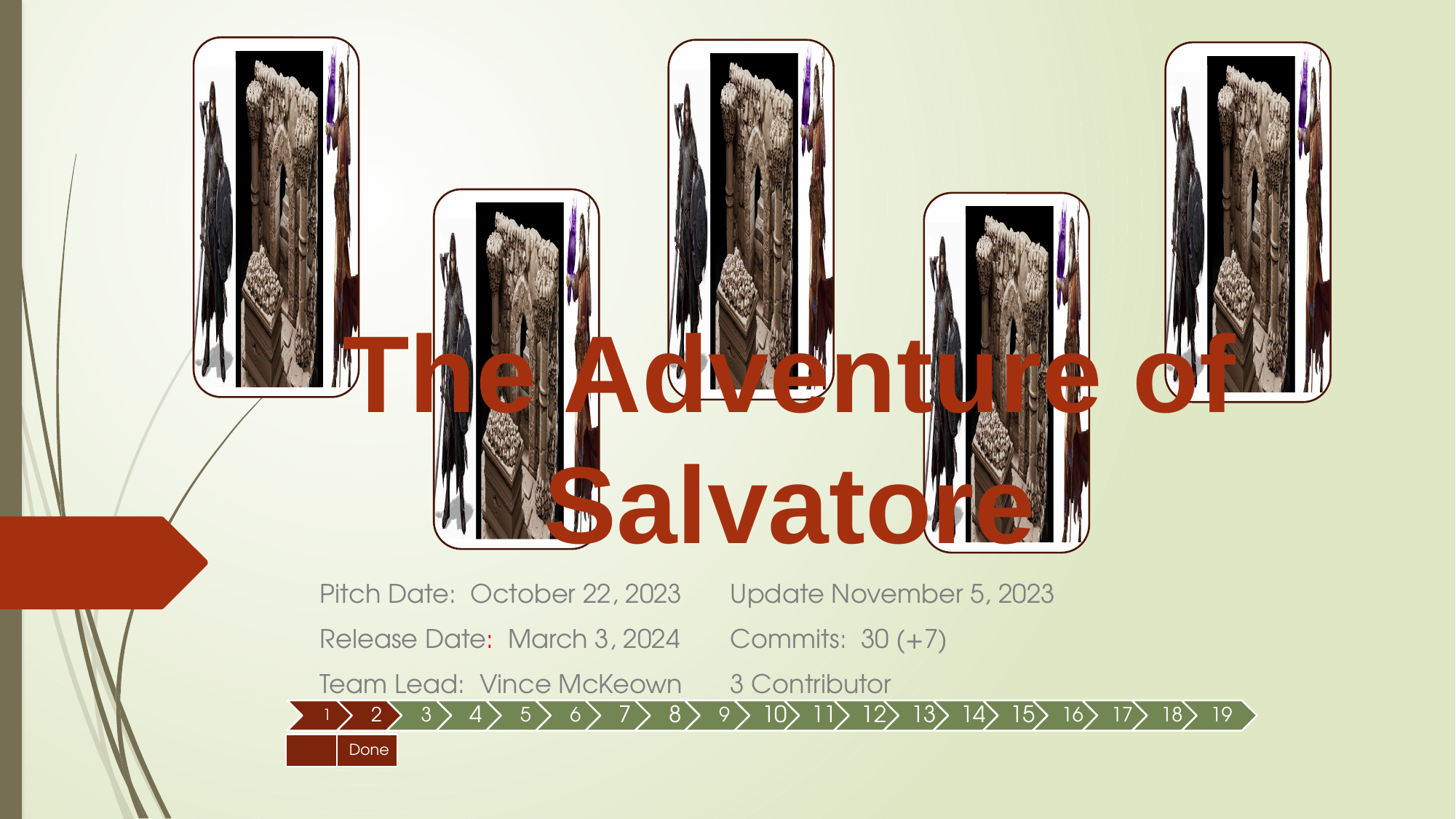

# The Adventure of Salvatore
Pitch Date:  October 22, 2023					Update November 5, 2023
Release Date:  March 3, 2024					Commits:  30 (+7)
Team Lead:  Vince McKeown					3 Contributor
1

2
Done
3
4
5
6
7
8
9
10
11
12
13
14
15
16
17
18
19